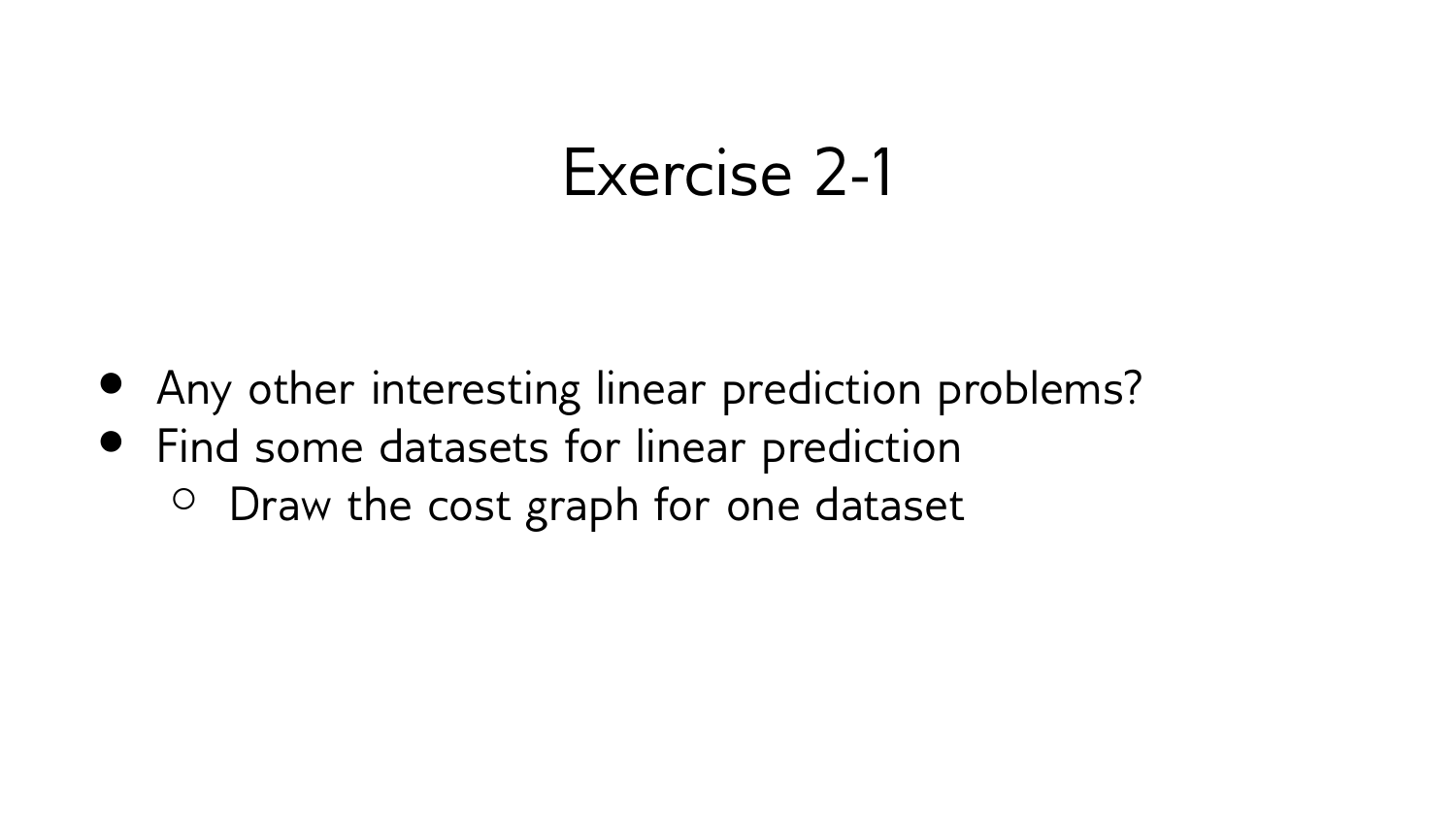

# Exercise 2-1
Any other interesting linear prediction problems?
Find some datasets for linear prediction
Draw the cost graph for one dataset